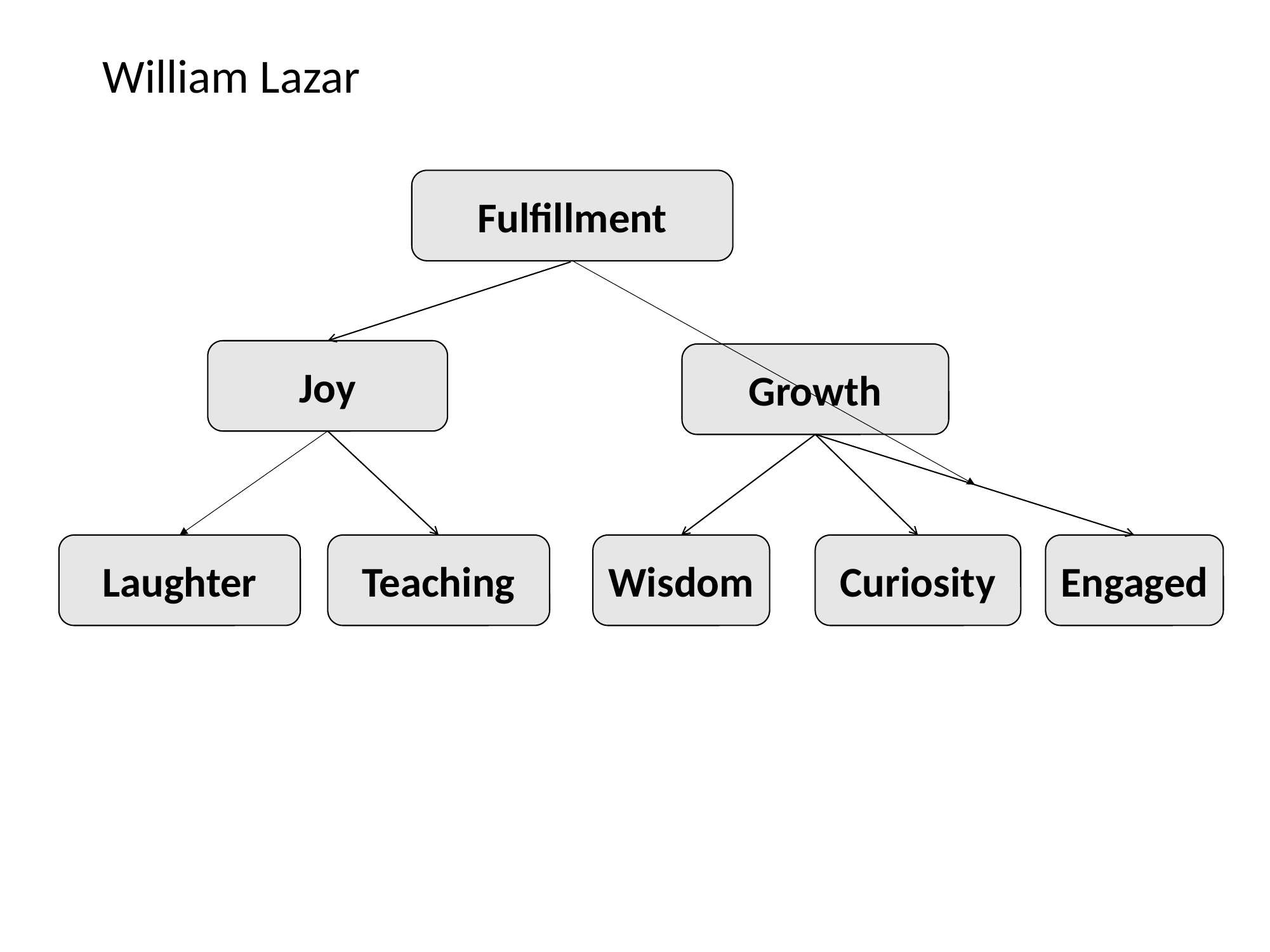

William Lazar
Fulfillment
Joy
Growth
Laughter
Teaching
Wisdom
Curiosity
Engaged